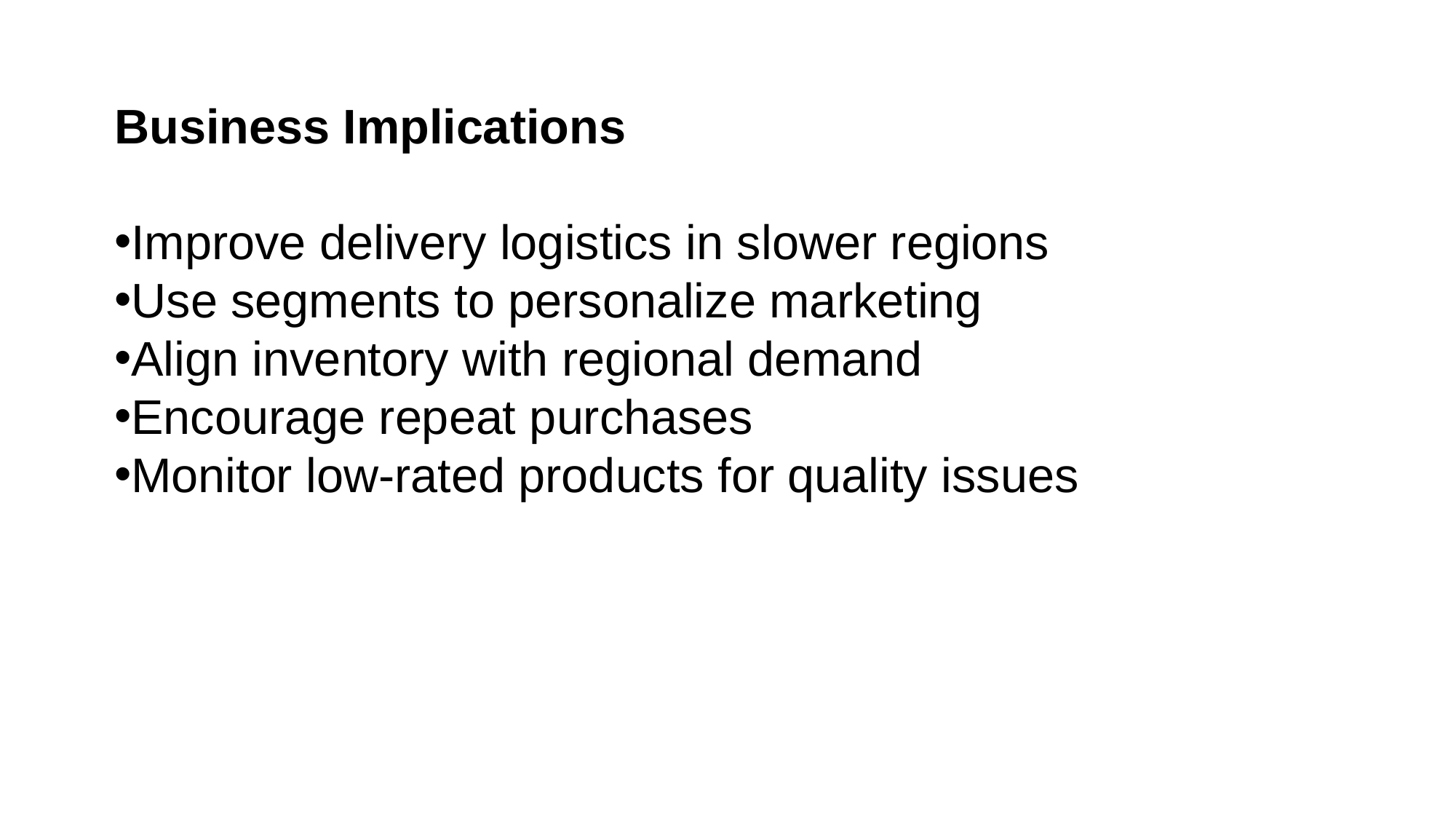

Business Implications

Improve delivery logistics in slower regions
Use segments to personalize marketing
Align inventory with regional demand
Encourage repeat purchases
Monitor low-rated products for quality issues